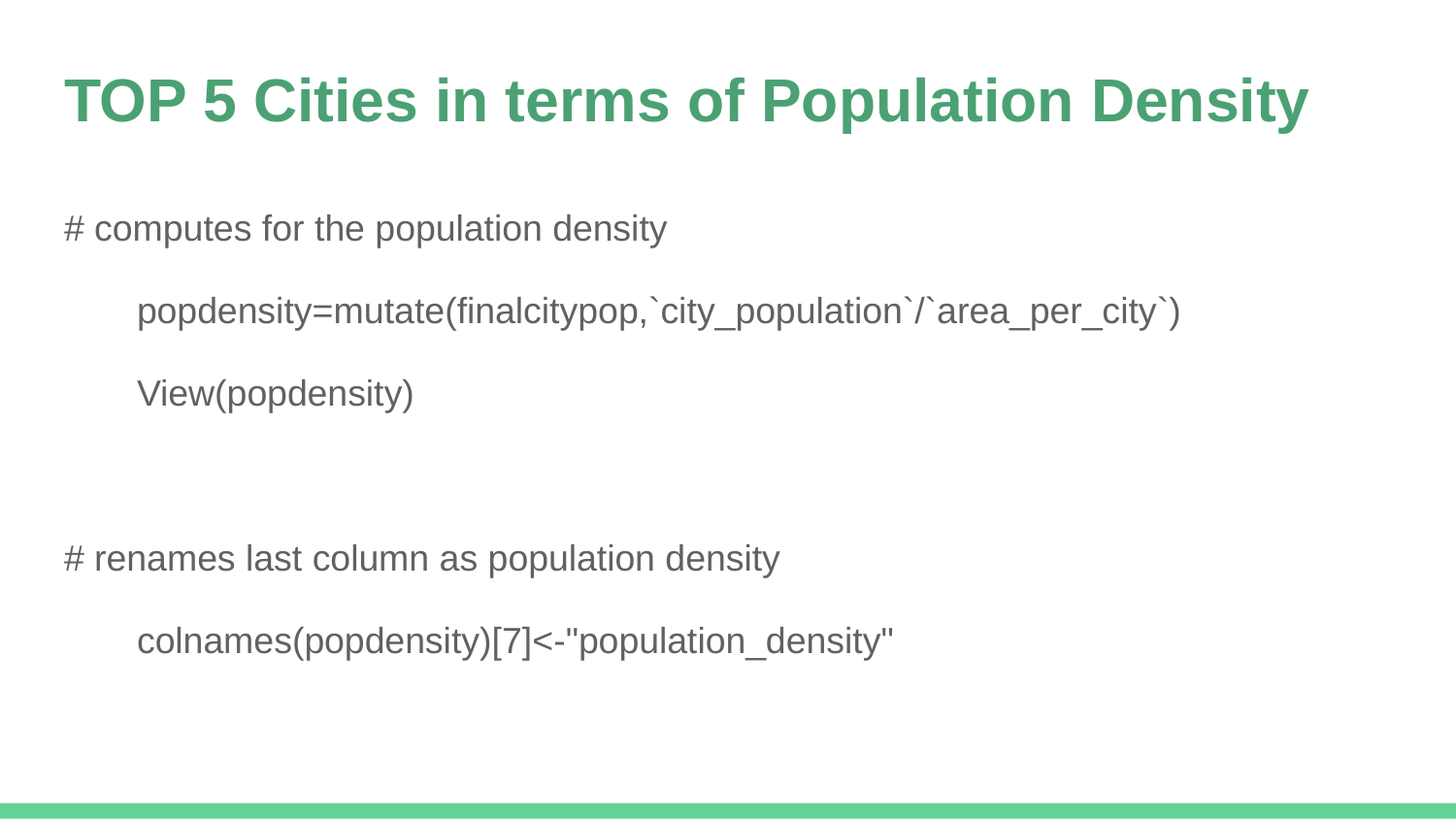

# TOP 5 Cities in terms of Population Density
# computes for the population density
popdensity=mutate(finalcitypop,`city_population`/`area_per_city`)
View(popdensity)

# renames last column as population density
colnames(popdensity)[7]<-"population_density"